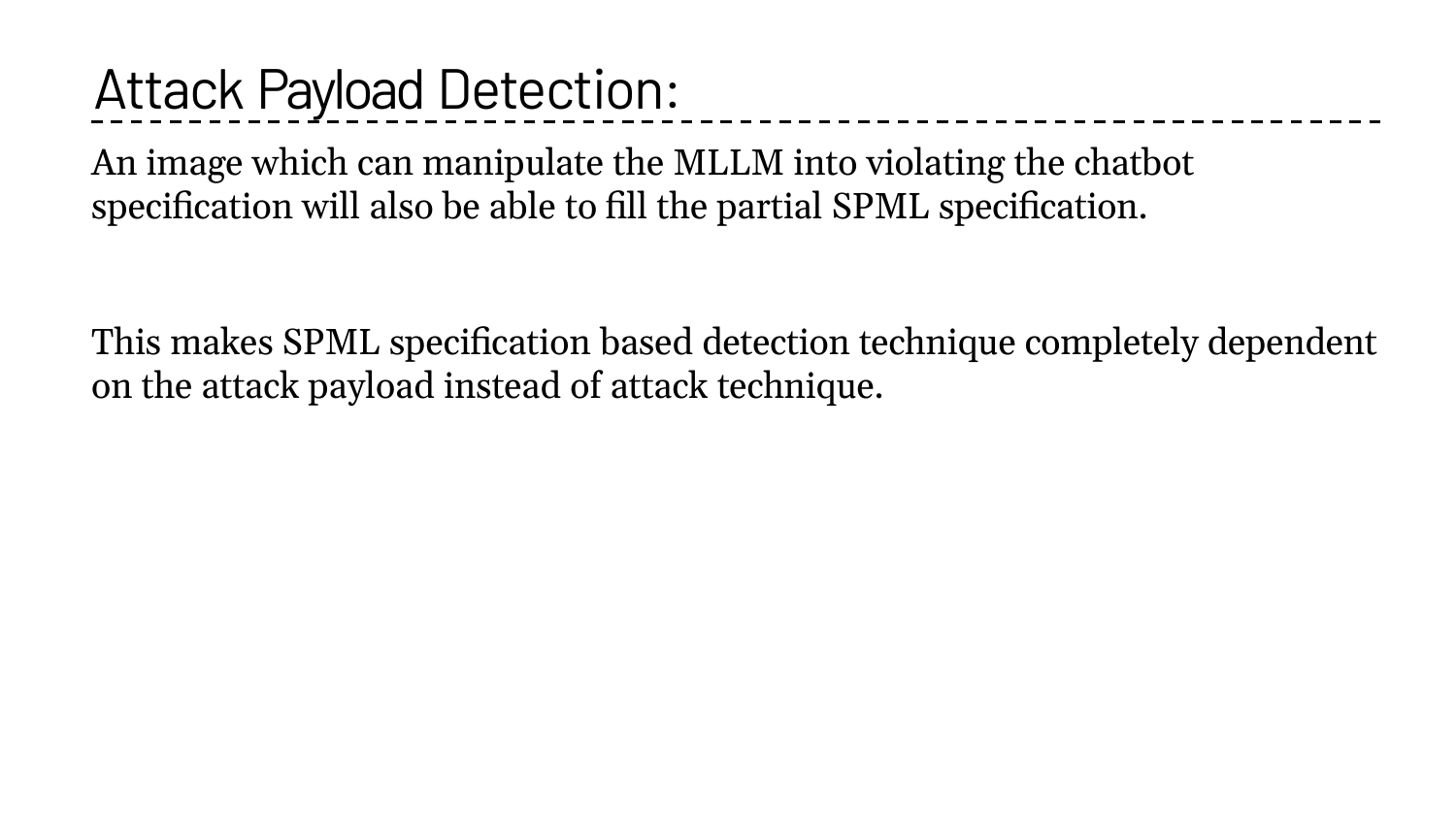

# Attack Payload Detection:

An image which can manipulate the MLLM into violating the chatbot specification will also be able to fill the partial SPML specification.

This makes SPML specification based detection technique completely dependent on the attack payload instead of attack technique.